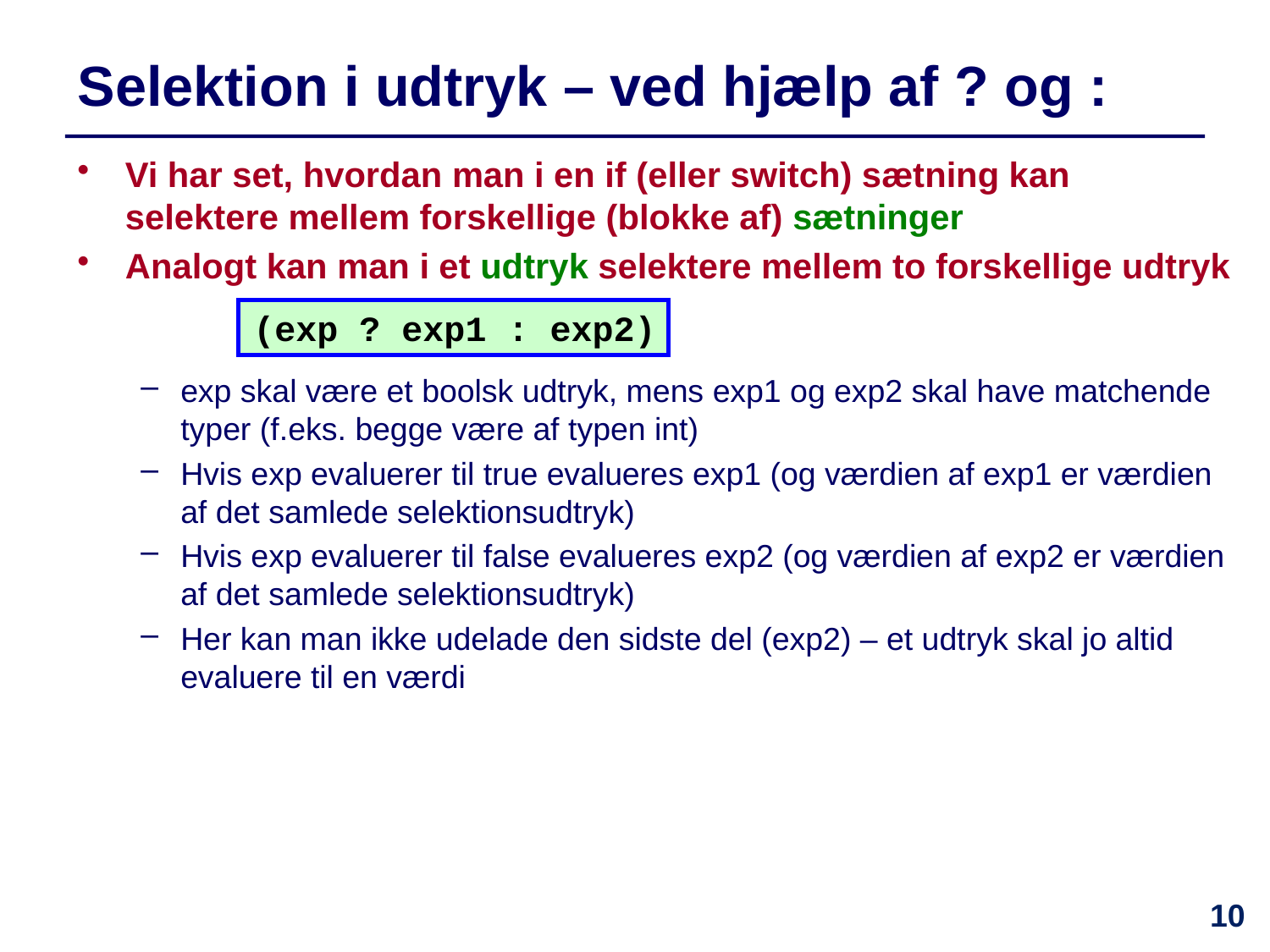

# Selektion i udtryk – ved hjælp af ? og :
Vi har set, hvordan man i en if (eller switch) sætning kan selektere mellem forskellige (blokke af) sætninger
Analogt kan man i et udtryk selektere mellem to forskellige udtryk

exp skal være et boolsk udtryk, mens exp1 og exp2 skal have matchende typer (f.eks. begge være af typen int)
Hvis exp evaluerer til true evalueres exp1 (og værdien af exp1 er værdien af det samlede selektionsudtryk)
Hvis exp evaluerer til false evalueres exp2 (og værdien af exp2 er værdien af det samlede selektionsudtryk)
Her kan man ikke udelade den sidste del (exp2) – et udtryk skal jo altid evaluere til en værdi
(exp ? exp1 : exp2)
10